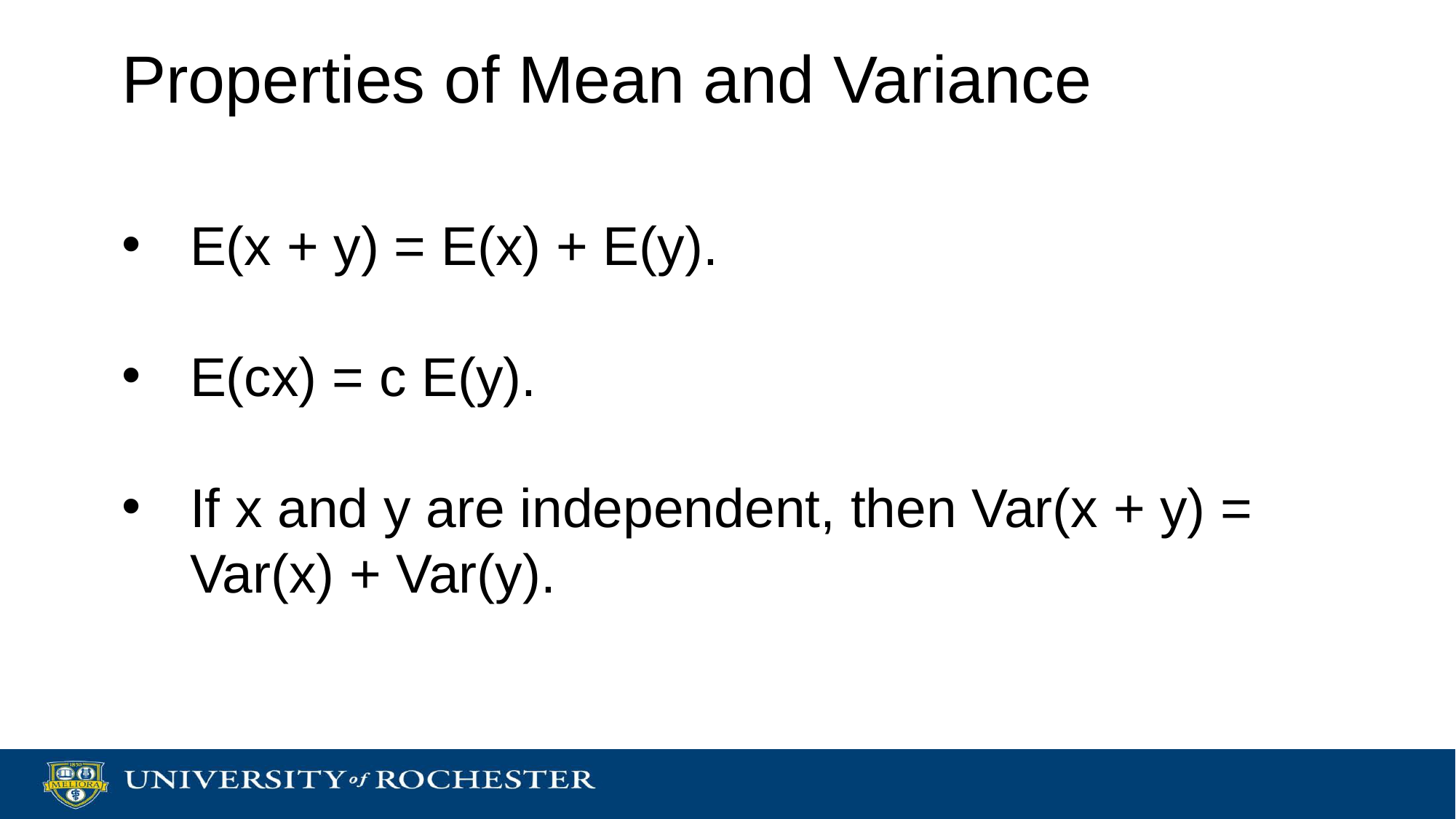

# Properties of Mean and Variance
E(x + y) = E(x) + E(y).
E(cx) = c E(y).
If x and y are independent, then Var(x + y) = Var(x) + Var(y).